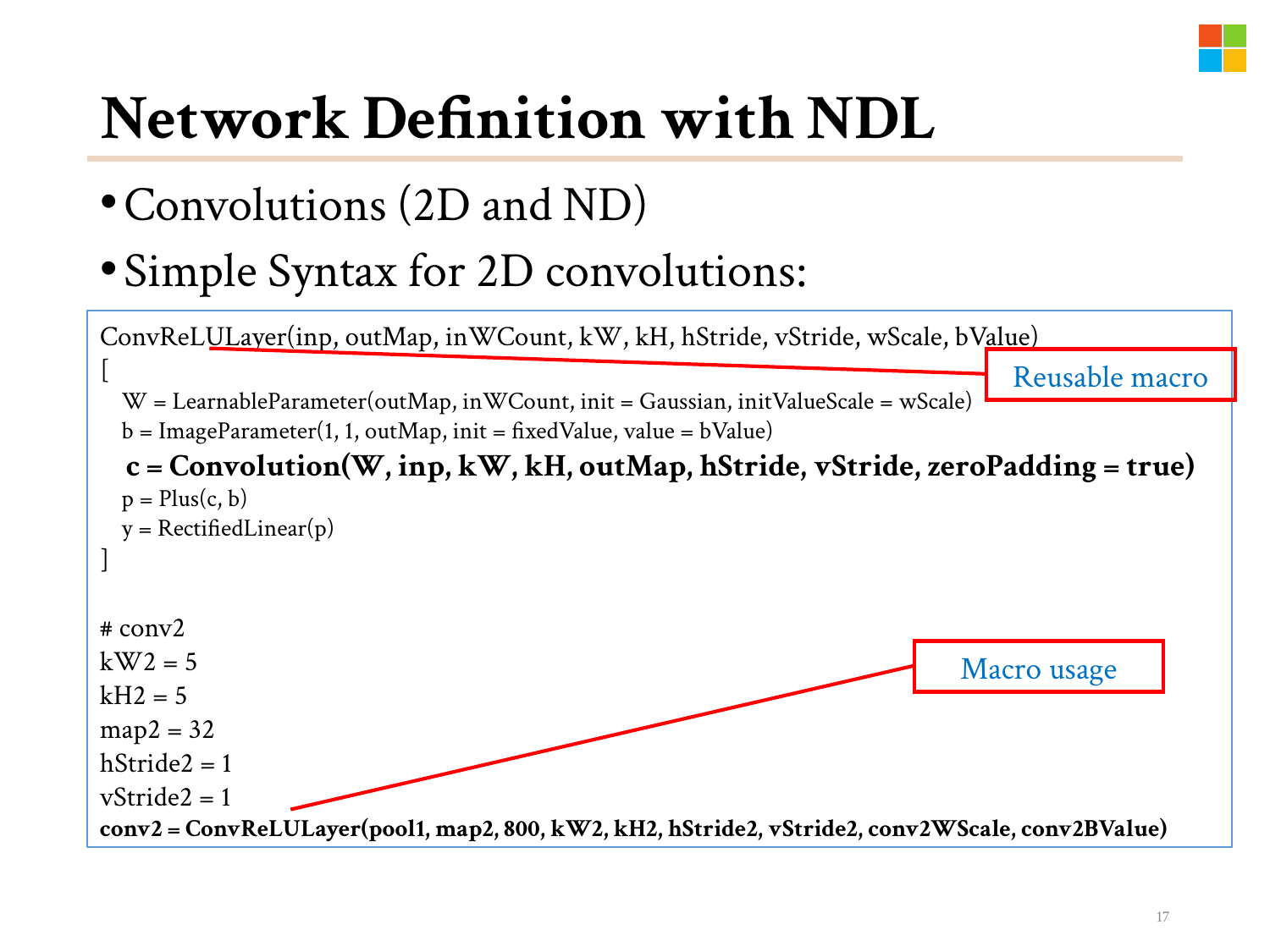

# Network Definition with NDL
Convolutions (2D and ND)
Simple Syntax for 2D convolutions:
ConvReLULayer(inp, outMap, inWCount, kW, kH, hStride, vStride, wScale, bValue)
[
    W = LearnableParameter(outMap, inWCount, init = Gaussian, initValueScale = wScale)
    b = ImageParameter(1, 1, outMap, init = fixedValue, value = bValue)
    c = Convolution(W, inp, kW, kH, outMap, hStride, vStride, zeroPadding = true)
    p = Plus(c, b)
    y = RectifiedLinear(p)
]

# conv2
kW2 = 5
kH2 = 5
map2 = 32
hStride2 = 1
vStride2 = 1
conv2 = ConvReLULayer(pool1, map2, 800, kW2, kH2, hStride2, vStride2, conv2WScale, conv2BValue)
Reusable macro
Macro usage
17